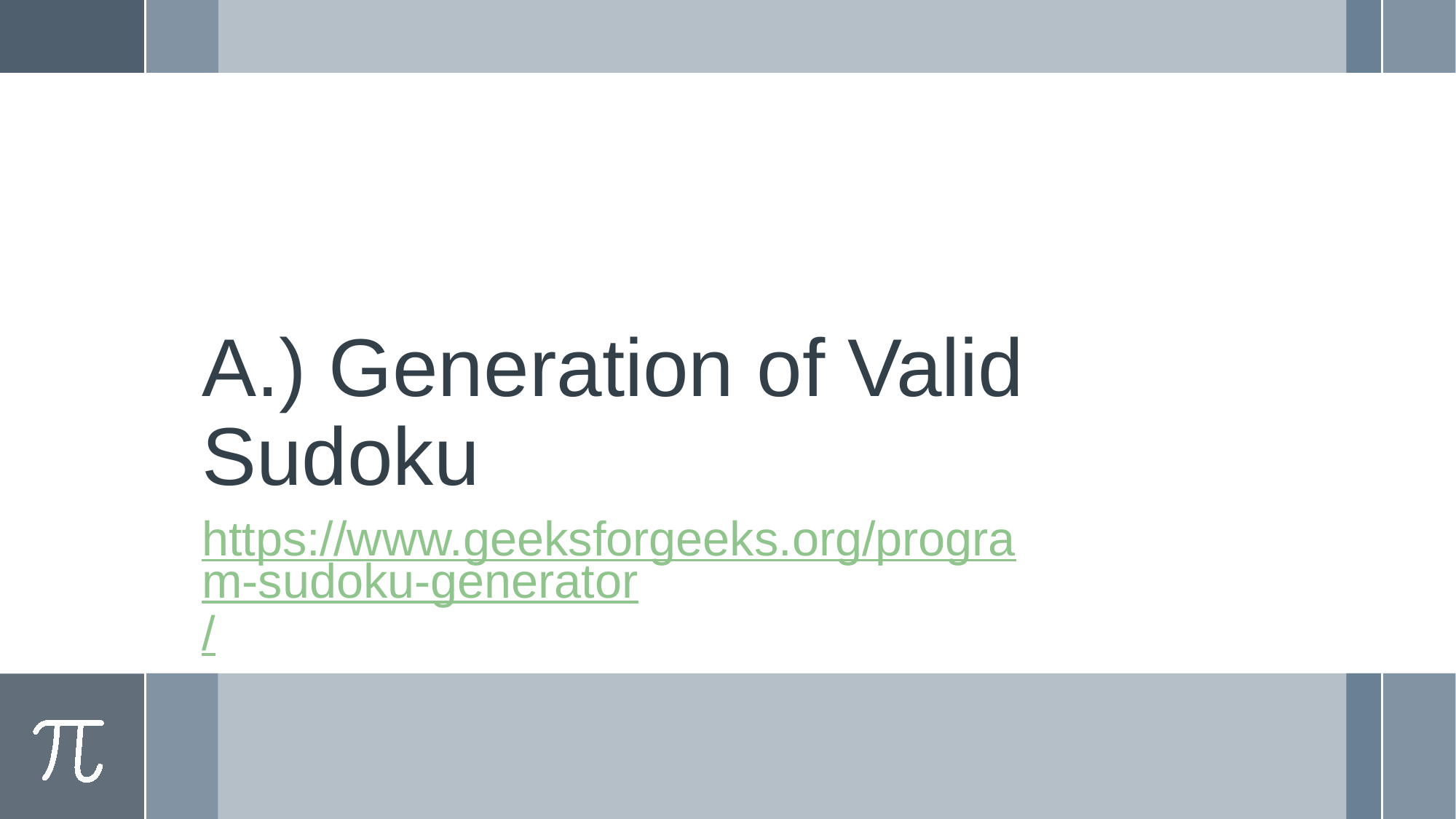

# A.) Generation of Valid Sudoku
https://www.geeksforgeeks.org/program-sudoku-generator/